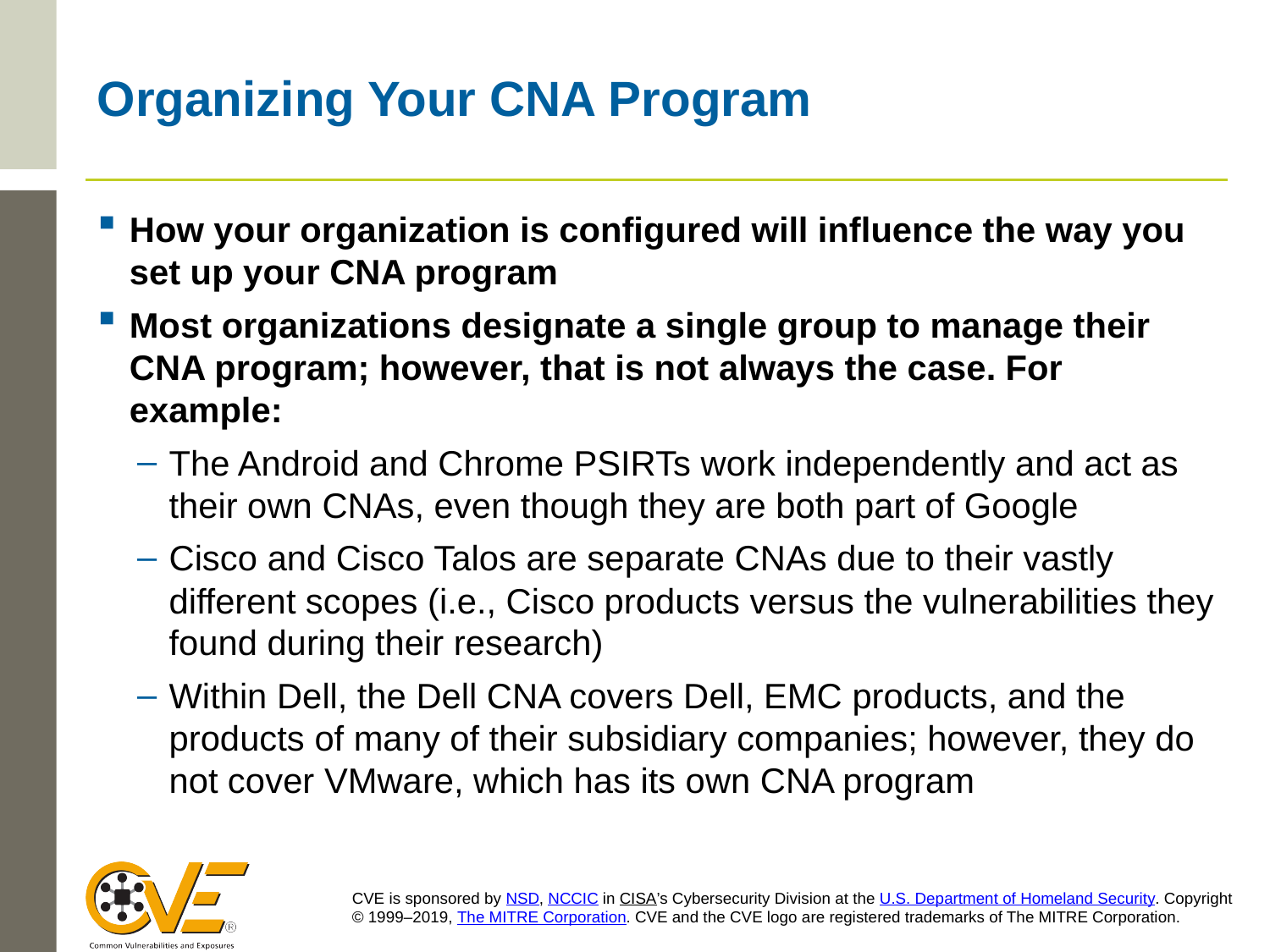

# Organizing Your CNA Program
How your organization is configured will influence the way you set up your CNA program
Most organizations designate a single group to manage their CNA program; however, that is not always the case. For example:
The Android and Chrome PSIRTs work independently and act as their own CNAs, even though they are both part of Google
Cisco and Cisco Talos are separate CNAs due to their vastly different scopes (i.e., Cisco products versus the vulnerabilities they found during their research)
Within Dell, the Dell CNA covers Dell, EMC products, and the products of many of their subsidiary companies; however, they do not cover VMware, which has its own CNA program